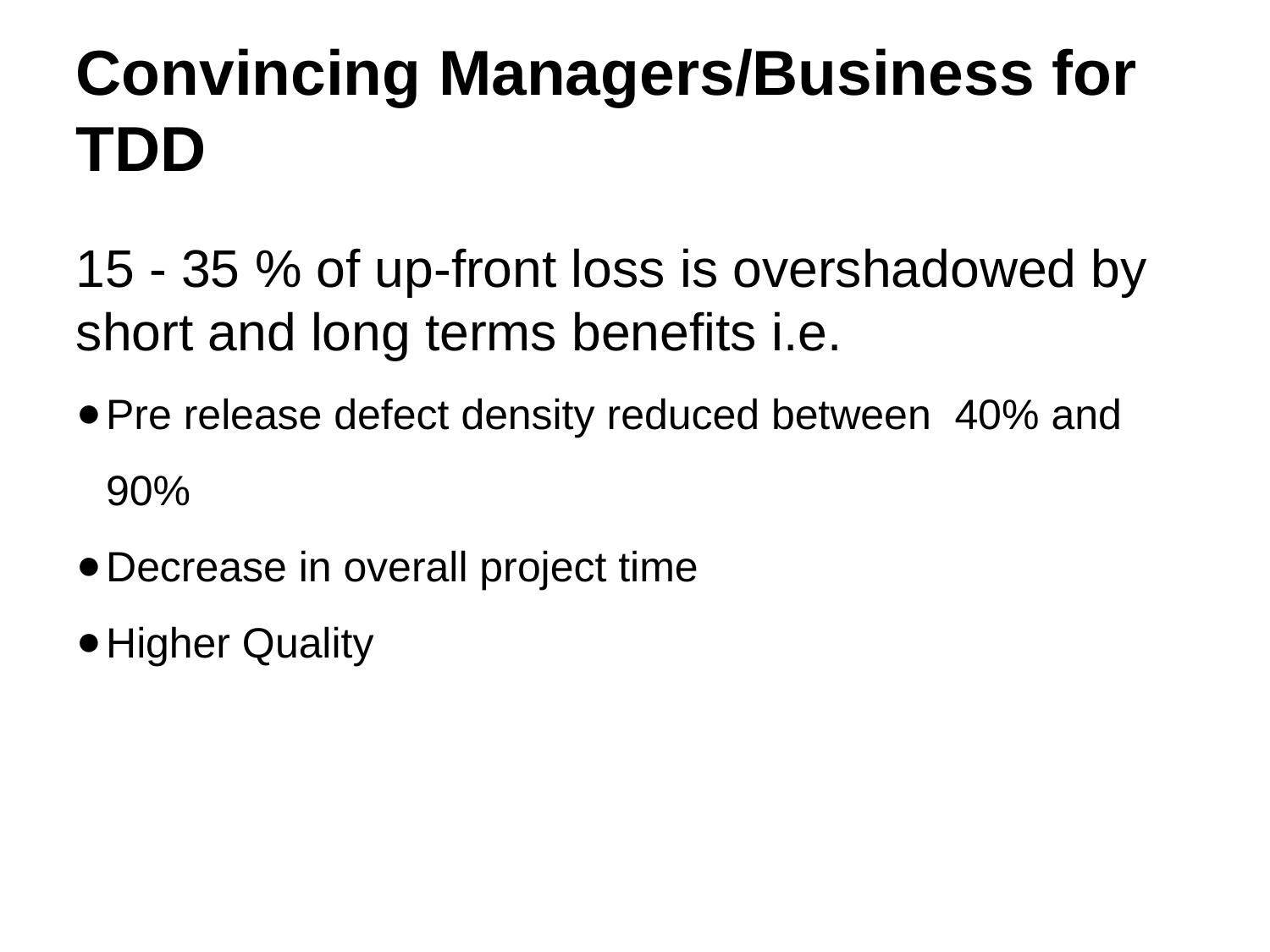

Convincing Managers/Business for TDD
15 - 35 % of up-front loss is overshadowed by short and long terms benefits i.e.
Pre release defect density reduced between  40% and  90%
Decrease in overall project time
Higher Quality